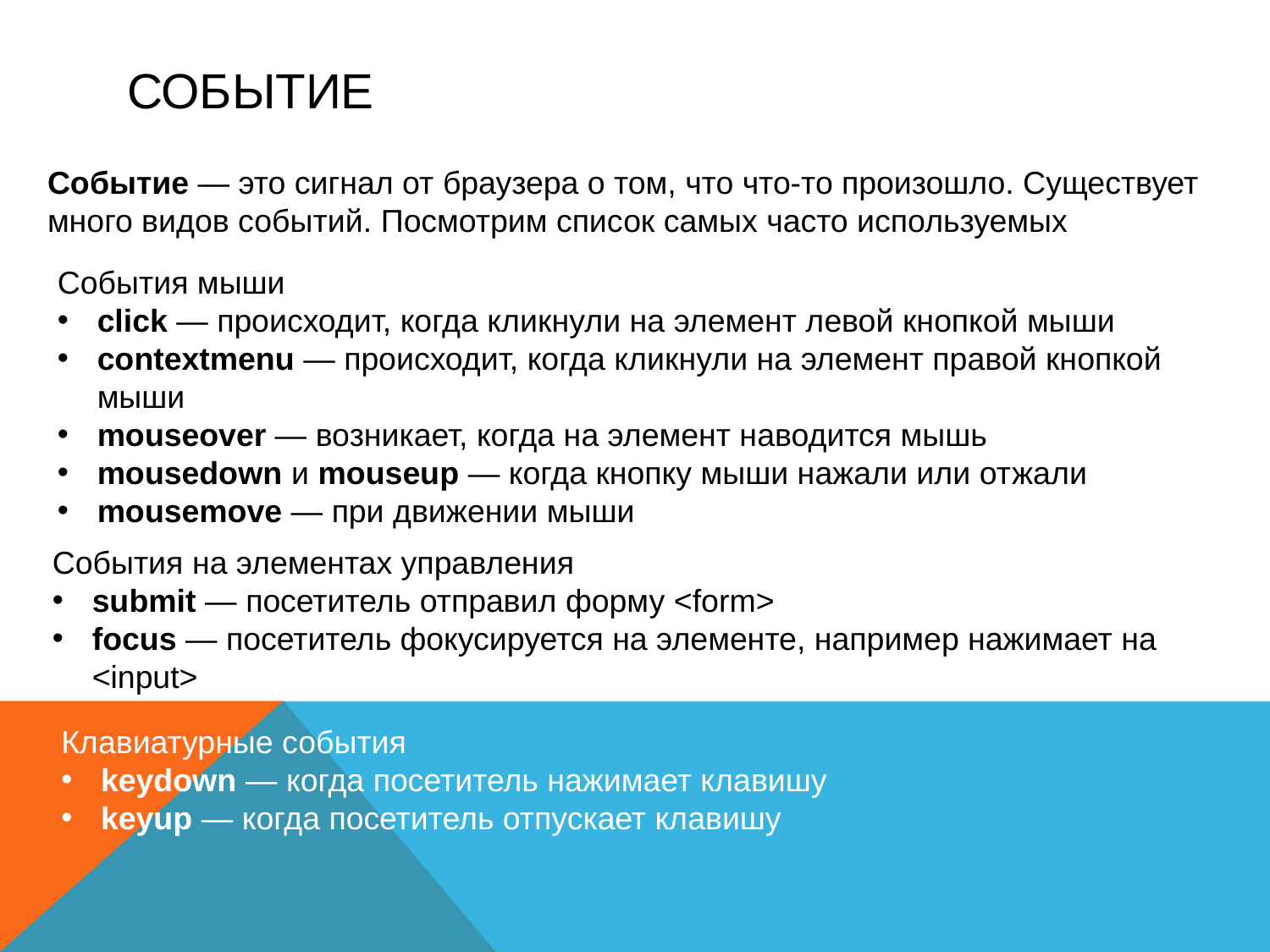

# Событие
Событие — это сигнал от браузера о том, что что-то произошло. Существует много видов событий. Посмотрим список самых часто используемых
События мыши
click — происходит, когда кликнули на элемент левой кнопкой мыши
contextmenu — происходит, когда кликнули на элемент правой кнопкой мыши
mouseover — возникает, когда на элемент наводится мышь
mousedown и mouseup — когда кнопку мыши нажали или отжали
mousemove — при движении мыши
События на элементах управления
submit — посетитель отправил форму <form>
focus — посетитель фокусируется на элементе, например нажимает на <input>
Клавиатурные события
keydown — когда посетитель нажимает клавишу
keyup — когда посетитель отпускает клавишу